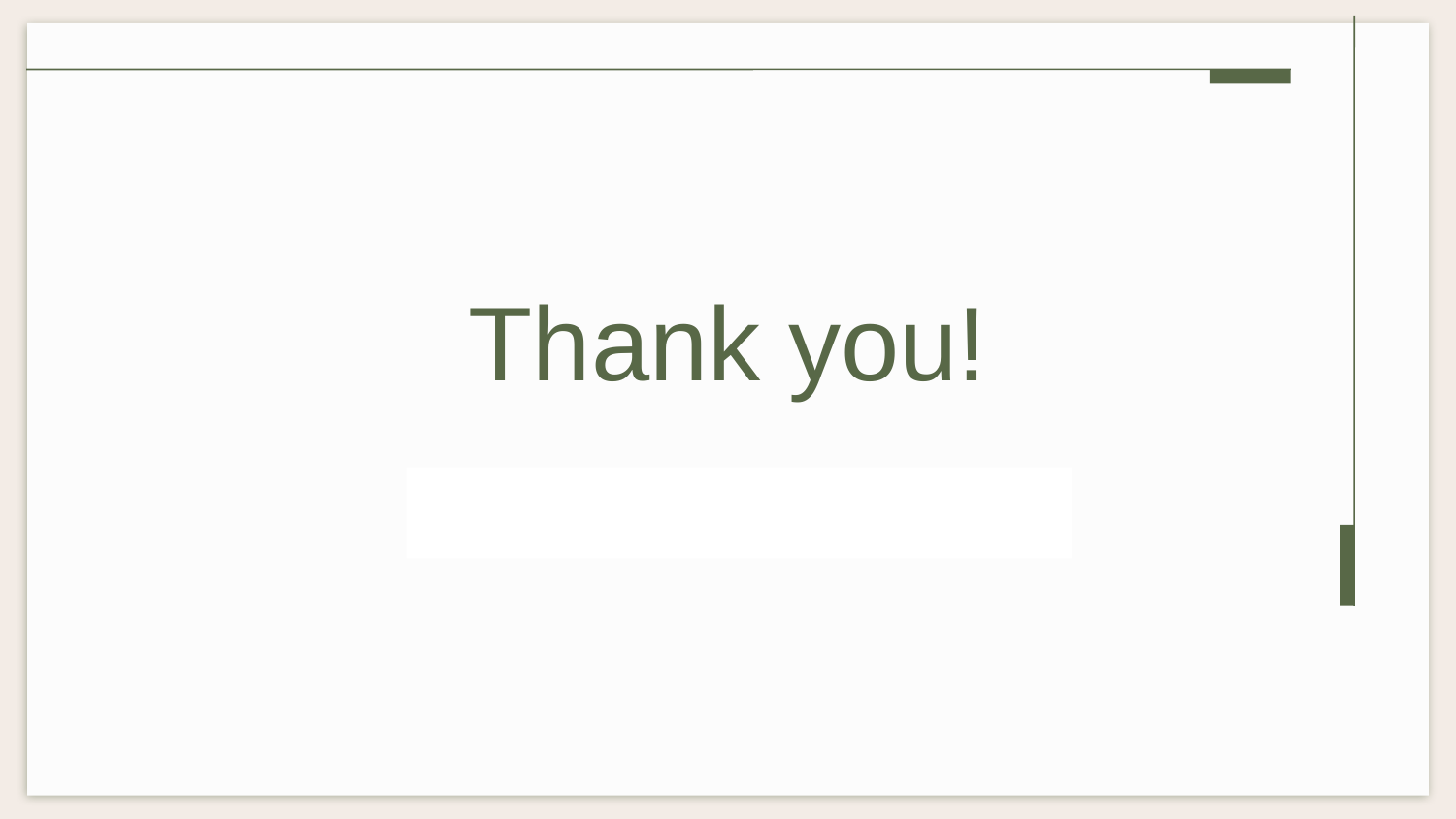

Thank you!
#

+91 620 421 838